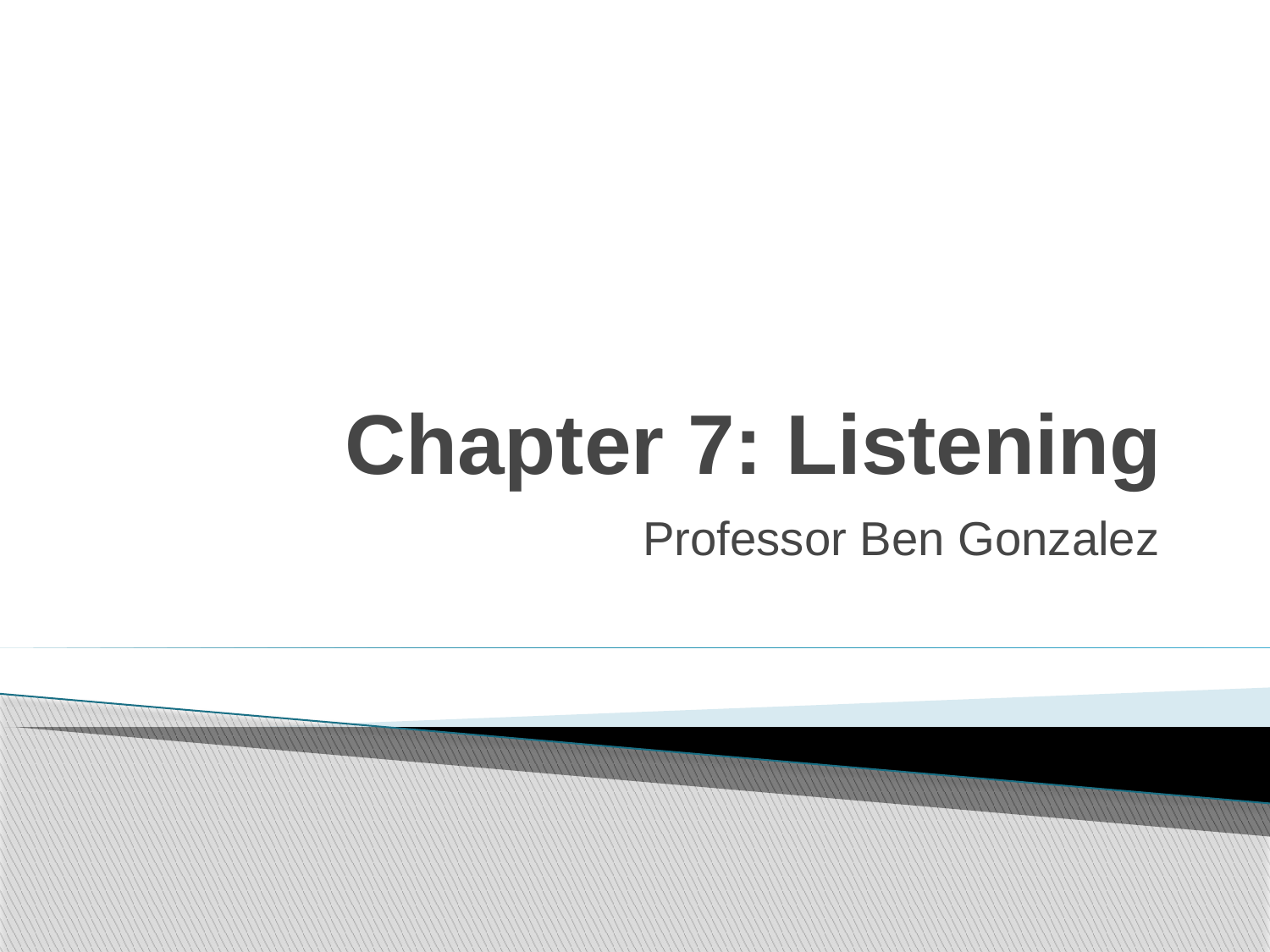

# Chapter 7: Listening
Professor Ben Gonzalez